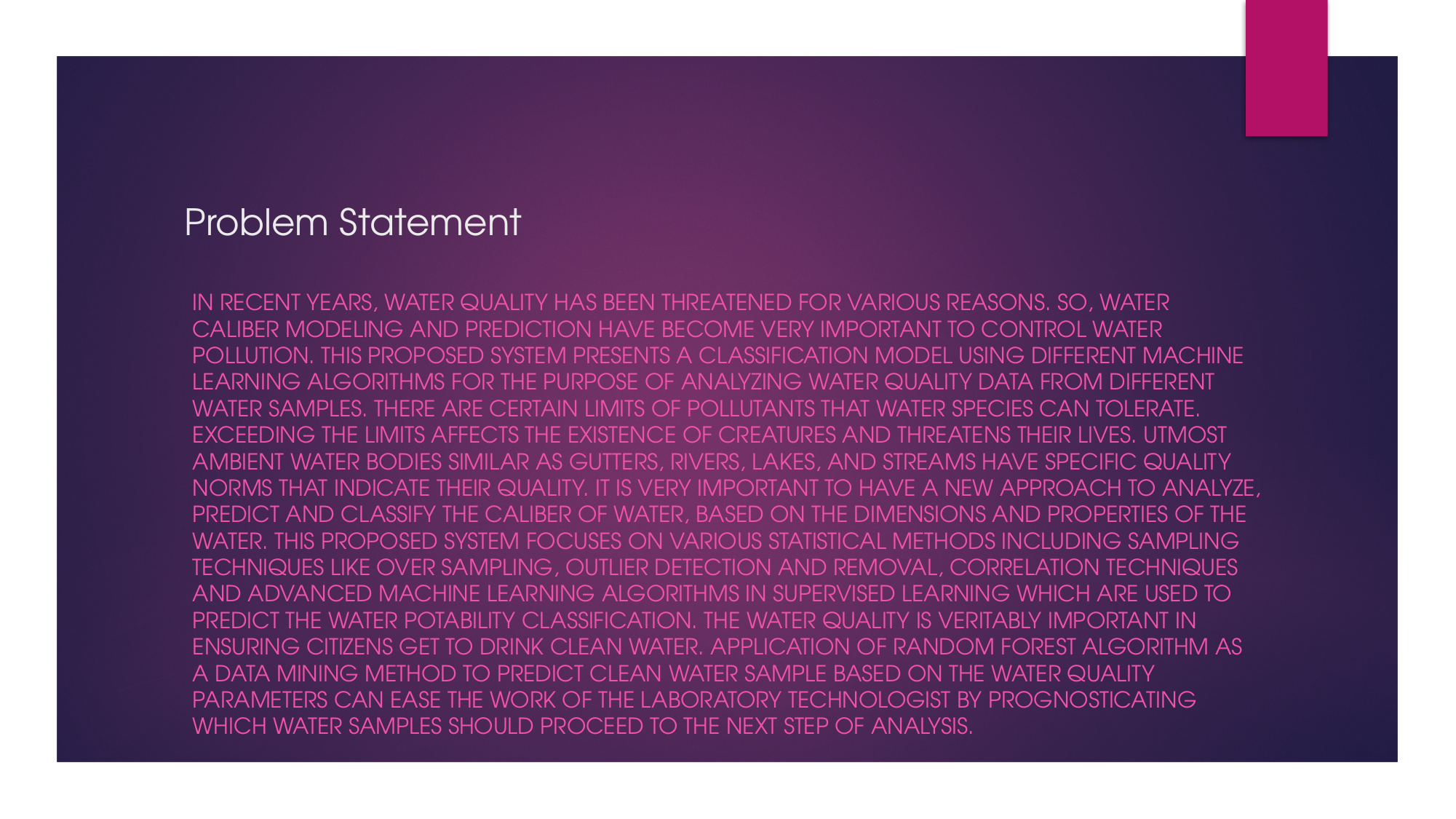

# Problem Statement
In recent years, water quality has been threatened for various reasons. So, water caliber modeling and prediction have become very important to control water pollution. This proposed system presents a Classification model using different Machine learning algorithms for the purpose of analyzing water quality data from different water samples. There are certain limits of pollutants that water species can tolerate. Exceeding the limits affects the existence of creatures and threatens their lives. Utmost ambient water bodies similar as gutters, rivers, lakes, and streams have specific quality norms that indicate their quality. It is very important to have a new approach to analyze, predict and classify the caliber of water, based on the dimensions and properties of the water. This proposed system focuses on various statistical methods including sampling techniques like Over Sampling, Outlier detection and removal, correlation techniques and advanced machine learning algorithms in supervised learning which are used to predict the water potability classification. The water quality is veritably important in ensuring citizens get to drink clean water. Application of random forest algorithm as a data mining method to predict clean water sample based on the water quality parameters can ease the work of the laboratory technologist by prognosticating which water samples should proceed to the next step of analysis.